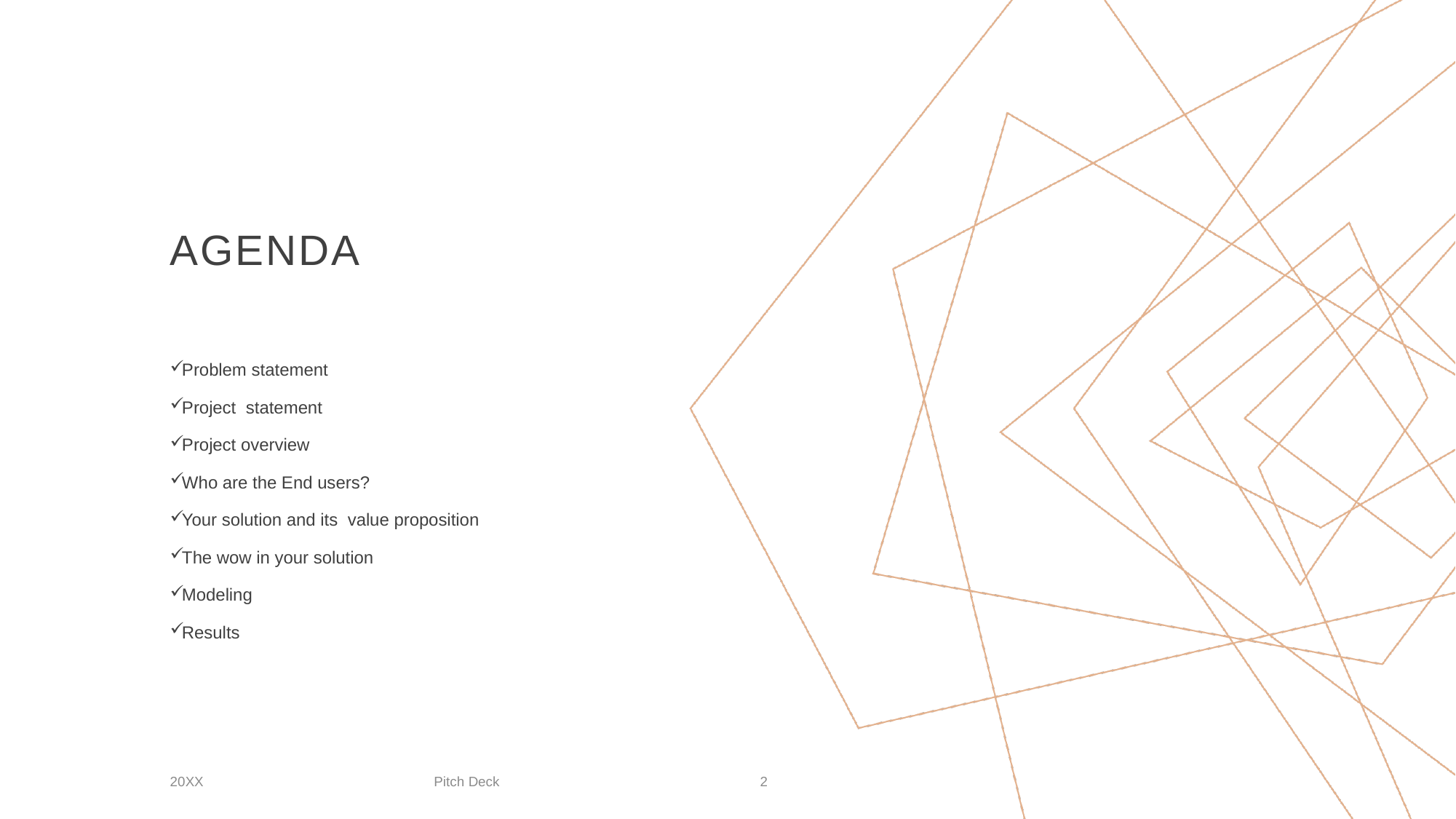

# AGENDA
Problem statement
Project  statement
Project overview
Who are the End users?
Your solution and its  value proposition
The wow in your solution
Modeling
Results

Pitch Deck
20XX
2